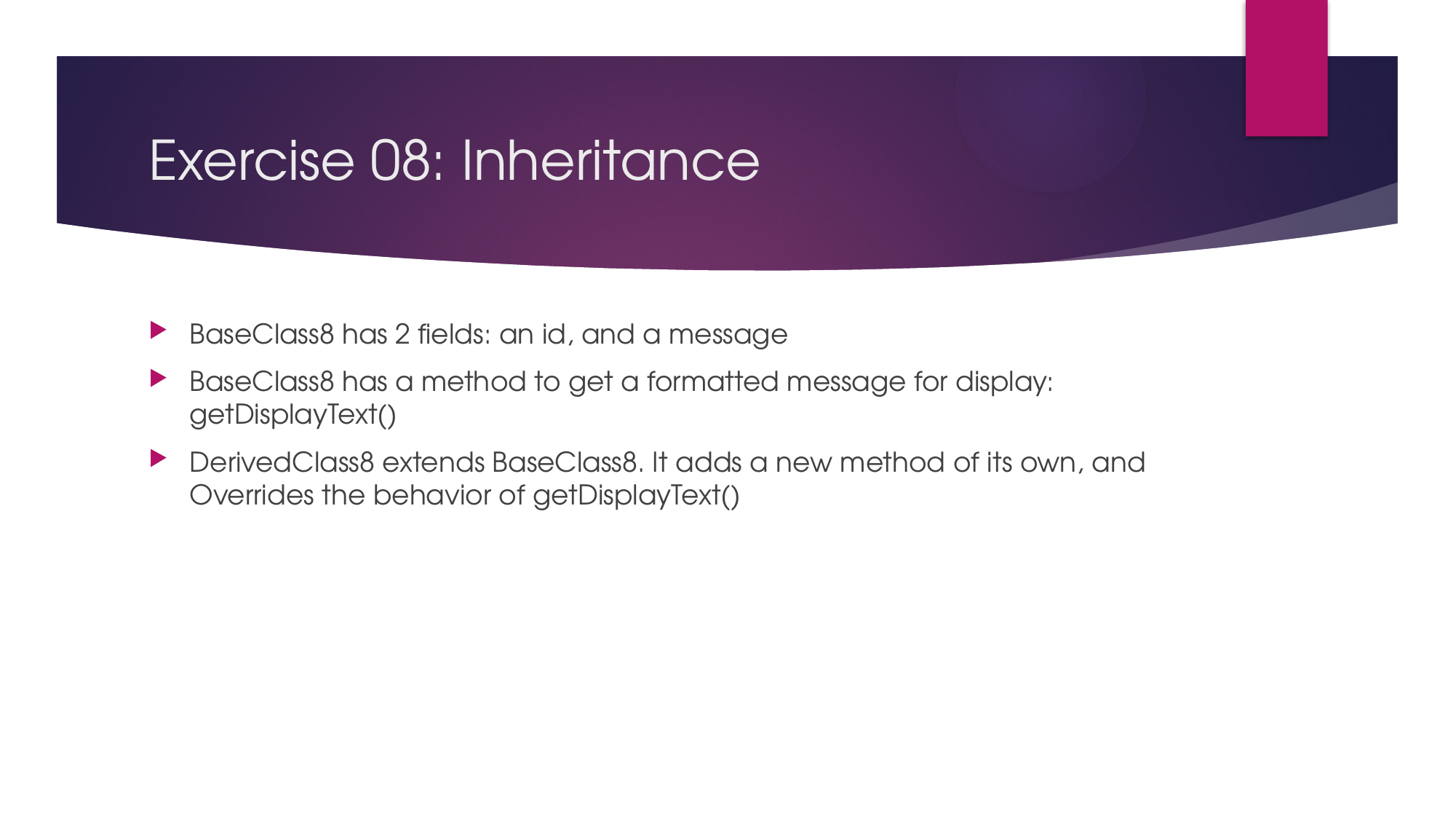

# Exercise 08: Inheritance
BaseClass8 has 2 fields: an id, and a message
BaseClass8 has a method to get a formatted message for display: getDisplayText()
DerivedClass8 extends BaseClass8. It adds a new method of its own, and Overrides the behavior of getDisplayText()